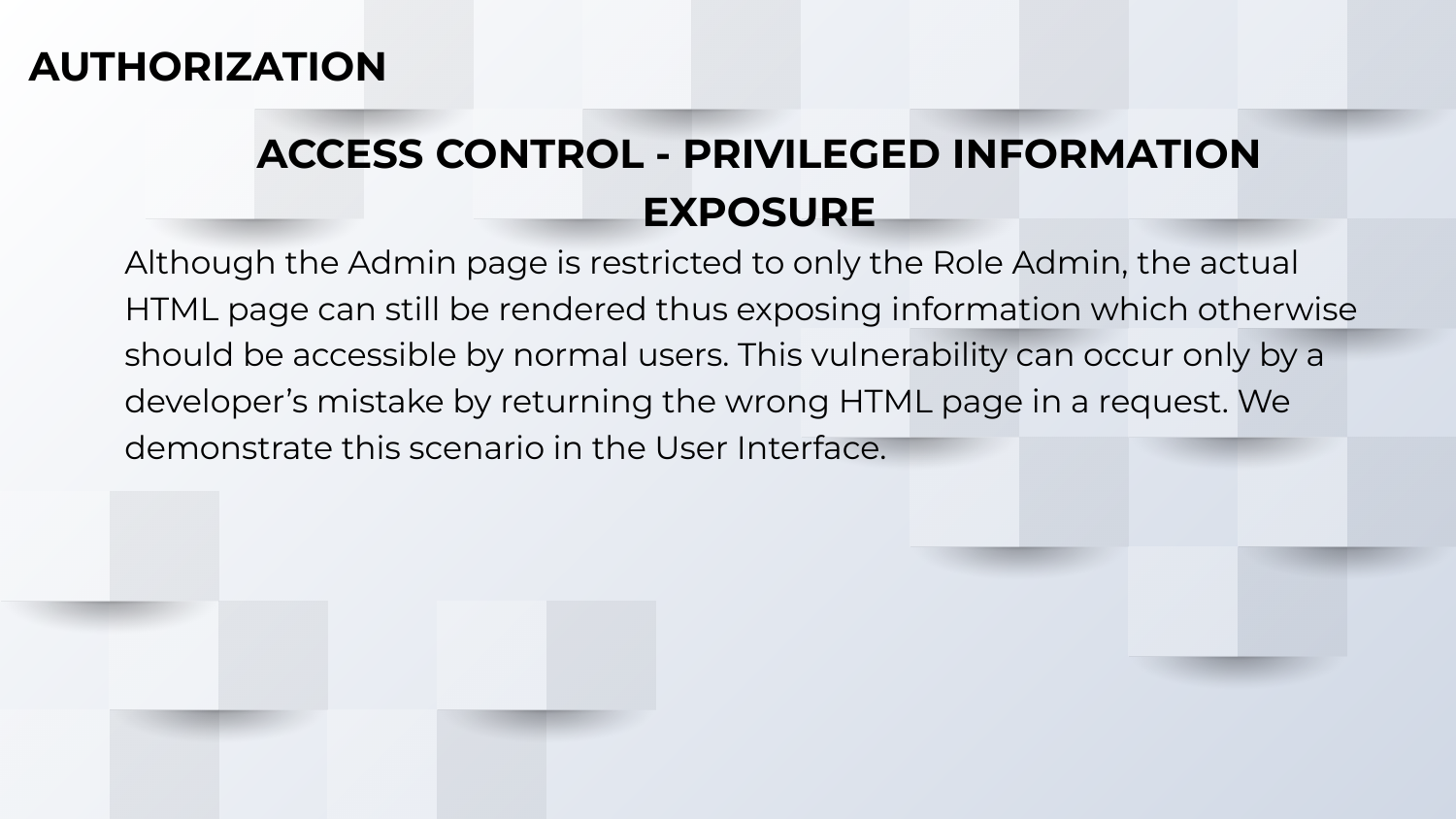

AUTHORIZATION
ACCESS CONTROL - PRIVILEGED INFORMATION EXPOSURE

Although the Admin page is restricted to only the Role Admin, the actual HTML page can still be rendered thus exposing information which otherwise should be accessible by normal users. This vulnerability can occur only by a developer’s mistake by returning the wrong HTML page in a request. We demonstrate this scenario in the User Interface.